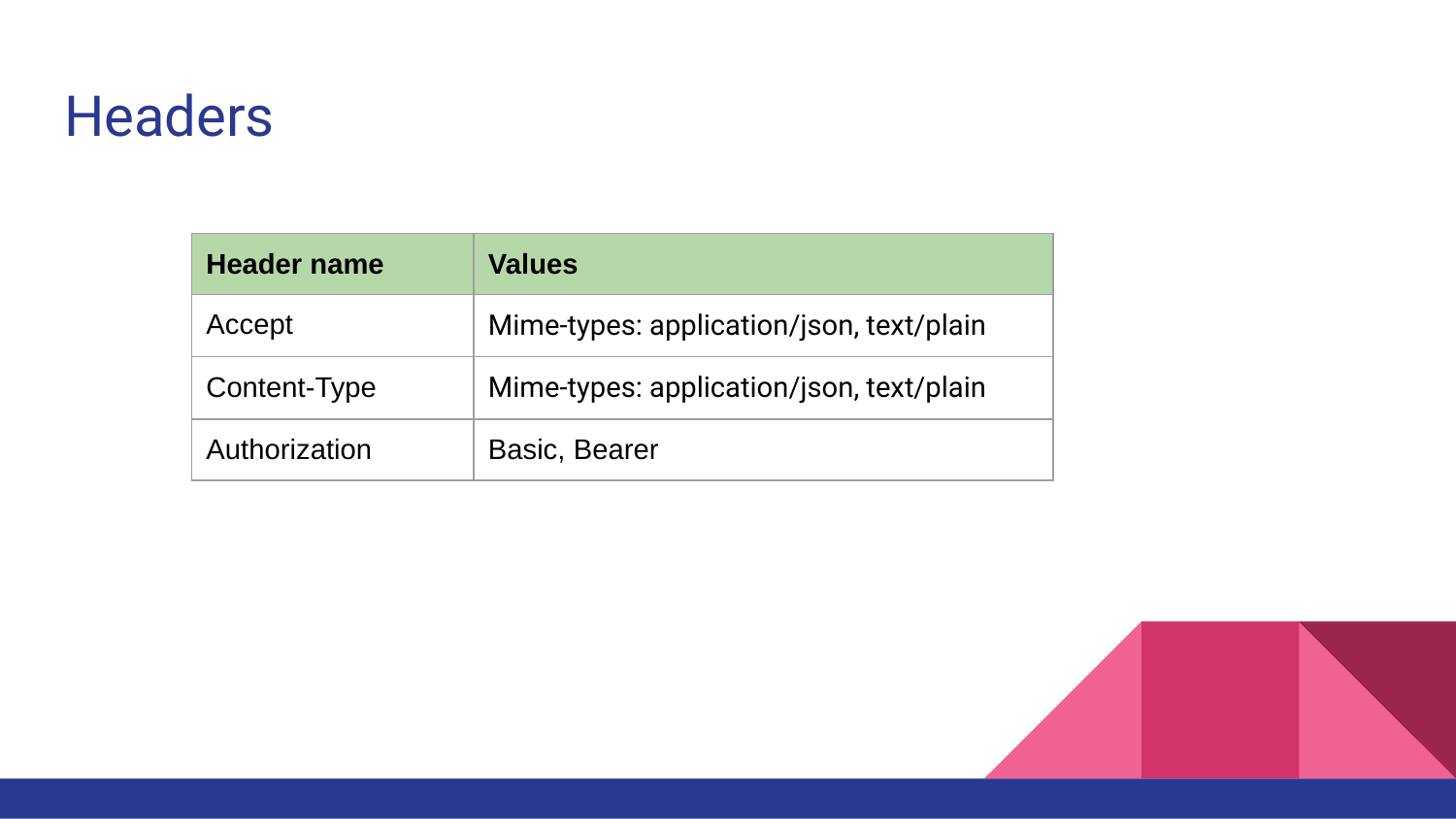

# Headers
| Header name | Values |
| --- | --- |
| Accept | Mime-types: application/json, text/plain |
| Content-Type | Mime-types: application/json, text/plain |
| Authorization | Basic, Bearer |